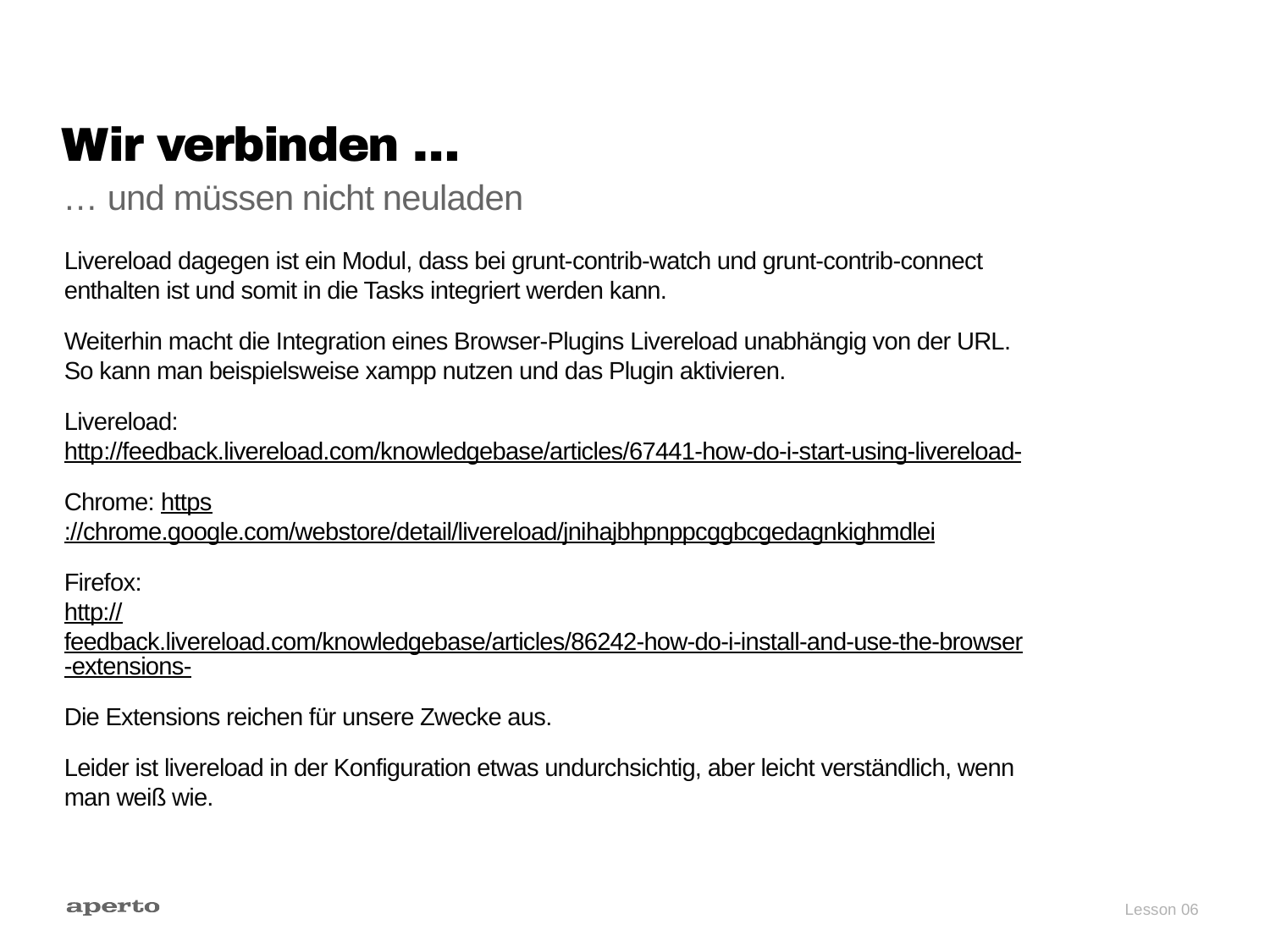

# Wir verbinden …
… und müssen nicht neuladen
Livereload dagegen ist ein Modul, dass bei grunt-contrib-watch und grunt-contrib-connect enthalten ist und somit in die Tasks integriert werden kann.
Weiterhin macht die Integration eines Browser-Plugins Livereload unabhängig von der URL. So kann man beispielsweise xampp nutzen und das Plugin aktivieren.
Livereload:
http://feedback.livereload.com/knowledgebase/articles/67441-how-do-i-start-using-livereload-
Chrome: https://chrome.google.com/webstore/detail/livereload/jnihajbhpnppcggbcgedagnkighmdlei
Firefox:
http://feedback.livereload.com/knowledgebase/articles/86242-how-do-i-install-and-use-the-browser-extensions-
Die Extensions reichen für unsere Zwecke aus.
Leider ist livereload in der Konfiguration etwas undurchsichtig, aber leicht verständlich, wenn man weiß wie.
Lesson 06